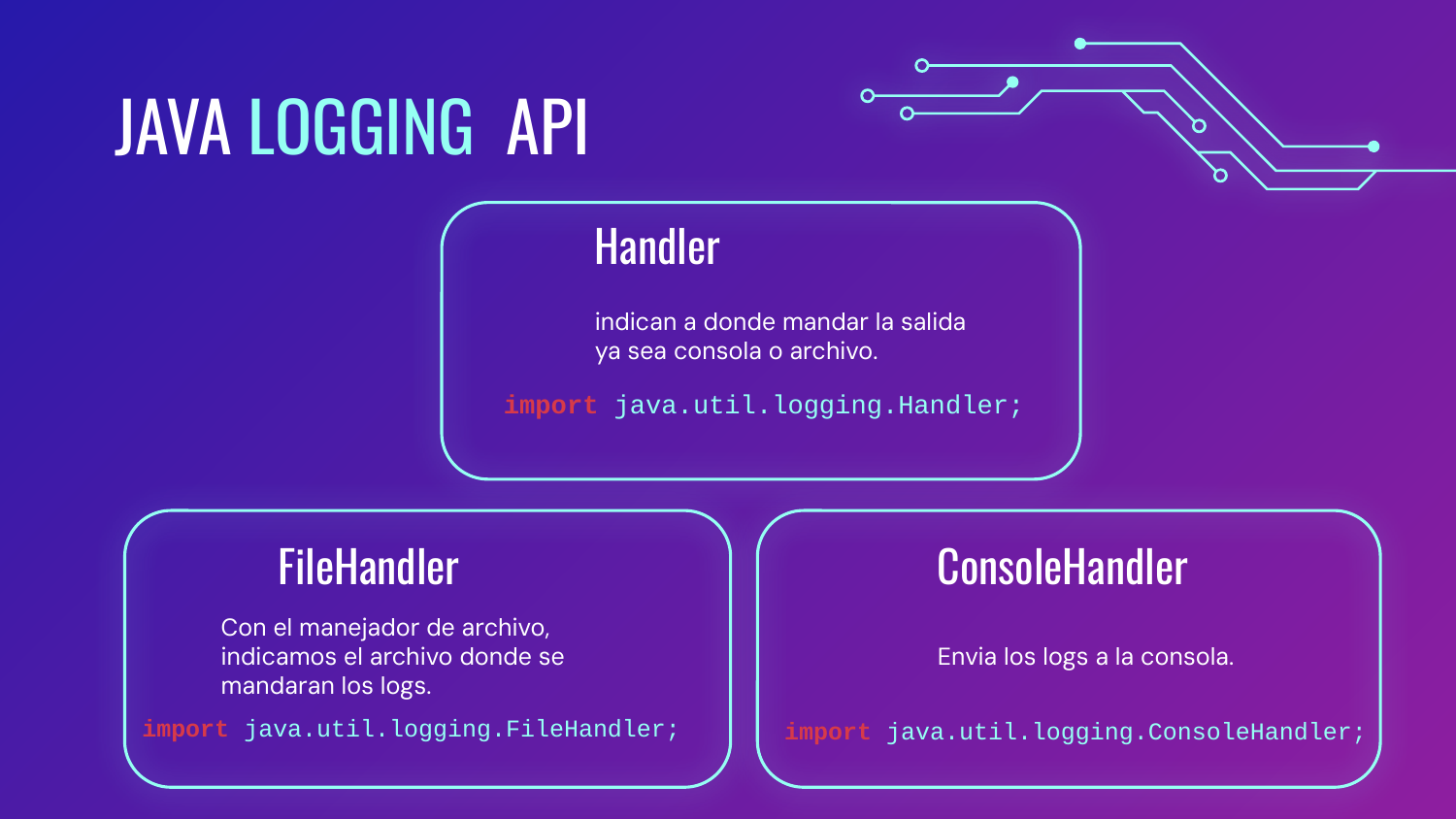

JAVA LOGGING  API

# Handler
indican a donde mandar la salida ya sea consola o archivo.
import java.util.logging.Handler;

ConsoleHandler
FileHandler
Con el manejador de archivo, indicamos el archivo donde se mandaran los logs.
Envia los logs a la consola.
import java.util.logging.FileHandler;
import java.util.logging.ConsoleHandler;